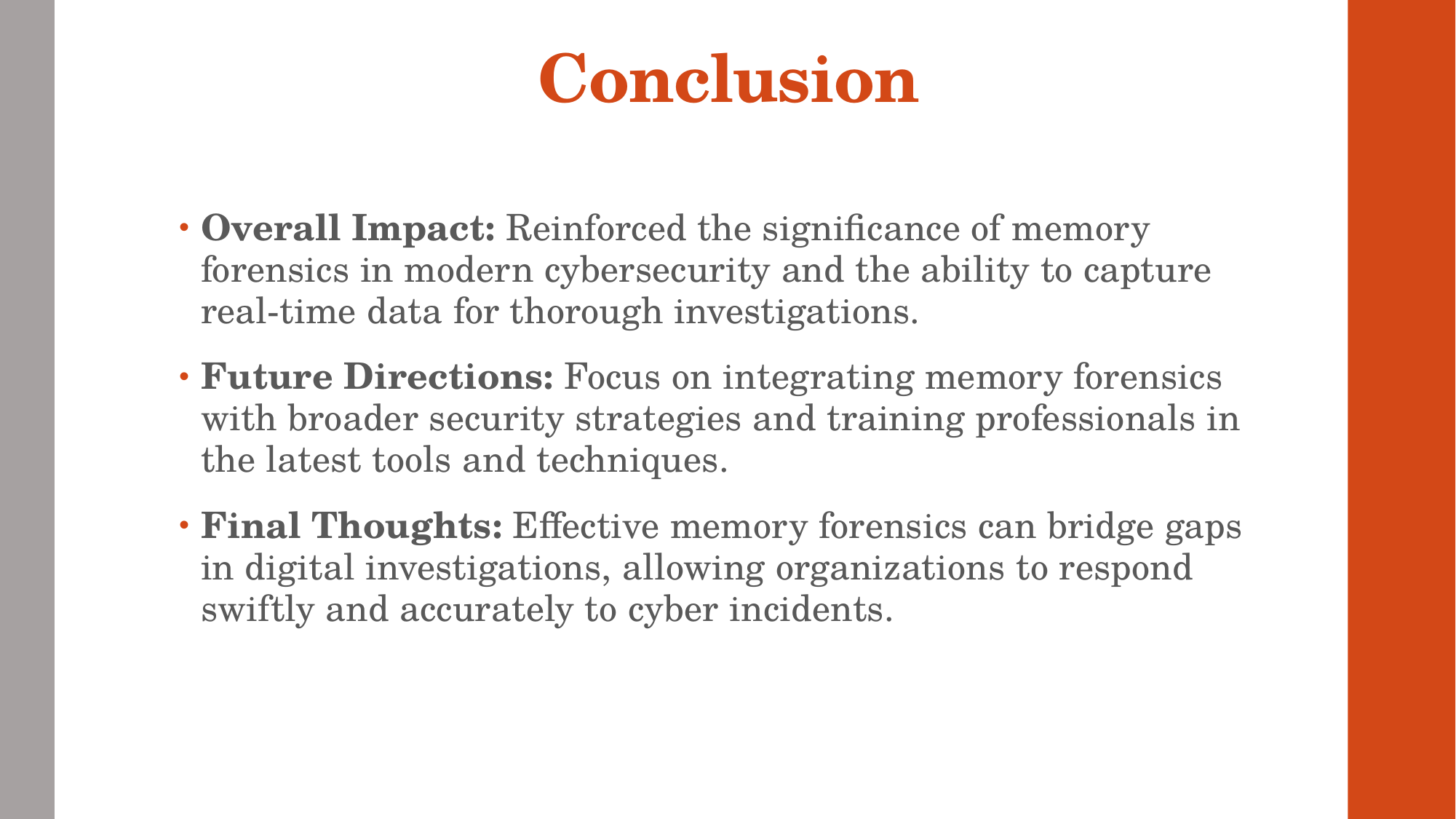

# Conclusion
Overall Impact: Reinforced the significance of memory forensics in modern cybersecurity and the ability to capture real-time data for thorough investigations.
Future Directions: Focus on integrating memory forensics with broader security strategies and training professionals in the latest tools and techniques.
Final Thoughts: Effective memory forensics can bridge gaps in digital investigations, allowing organizations to respond swiftly and accurately to cyber incidents.